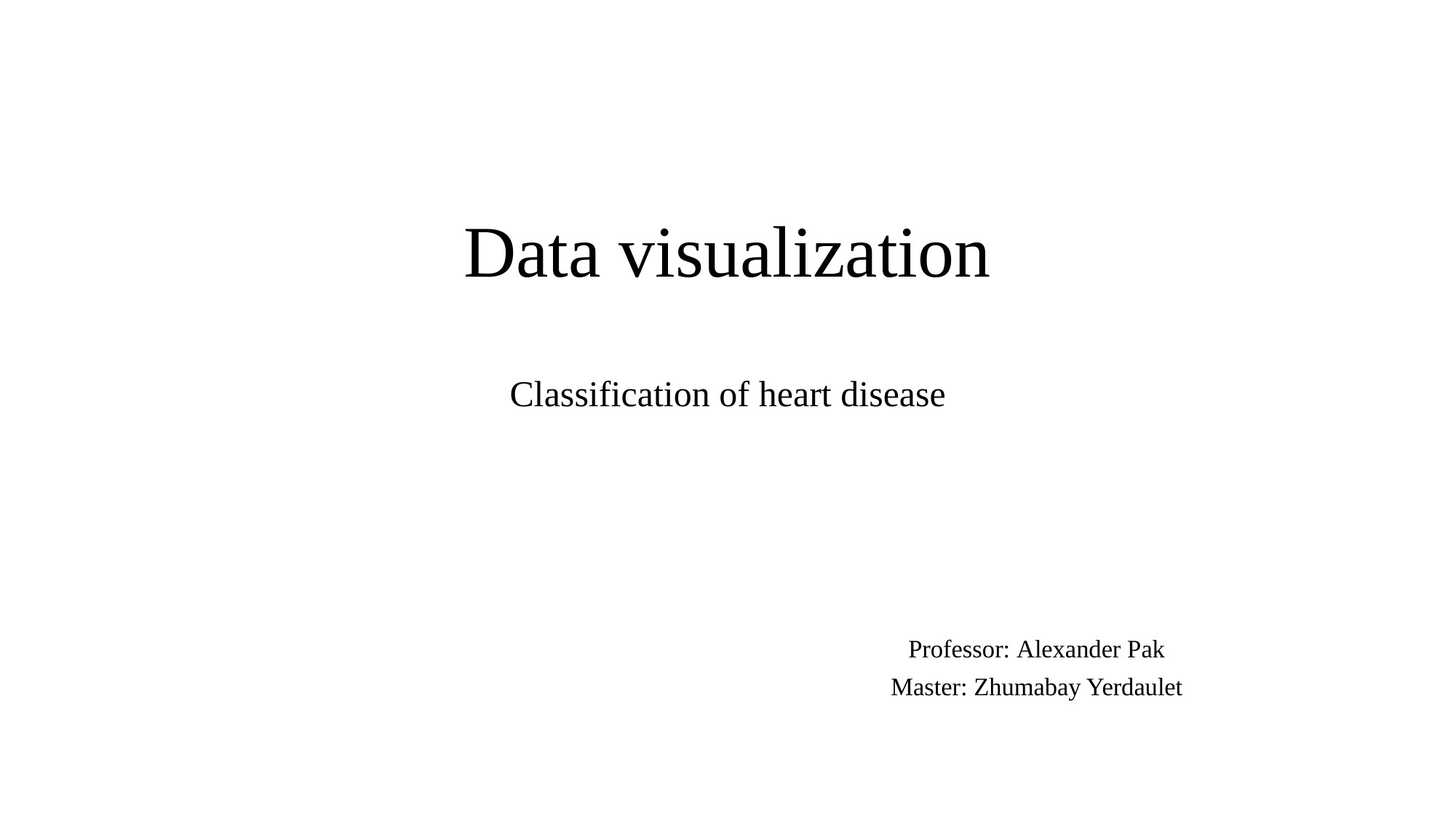

# Data visualization
Classification of heart disease
Professor: Alexander Pak
Master: Zhumabay Yerdaulet